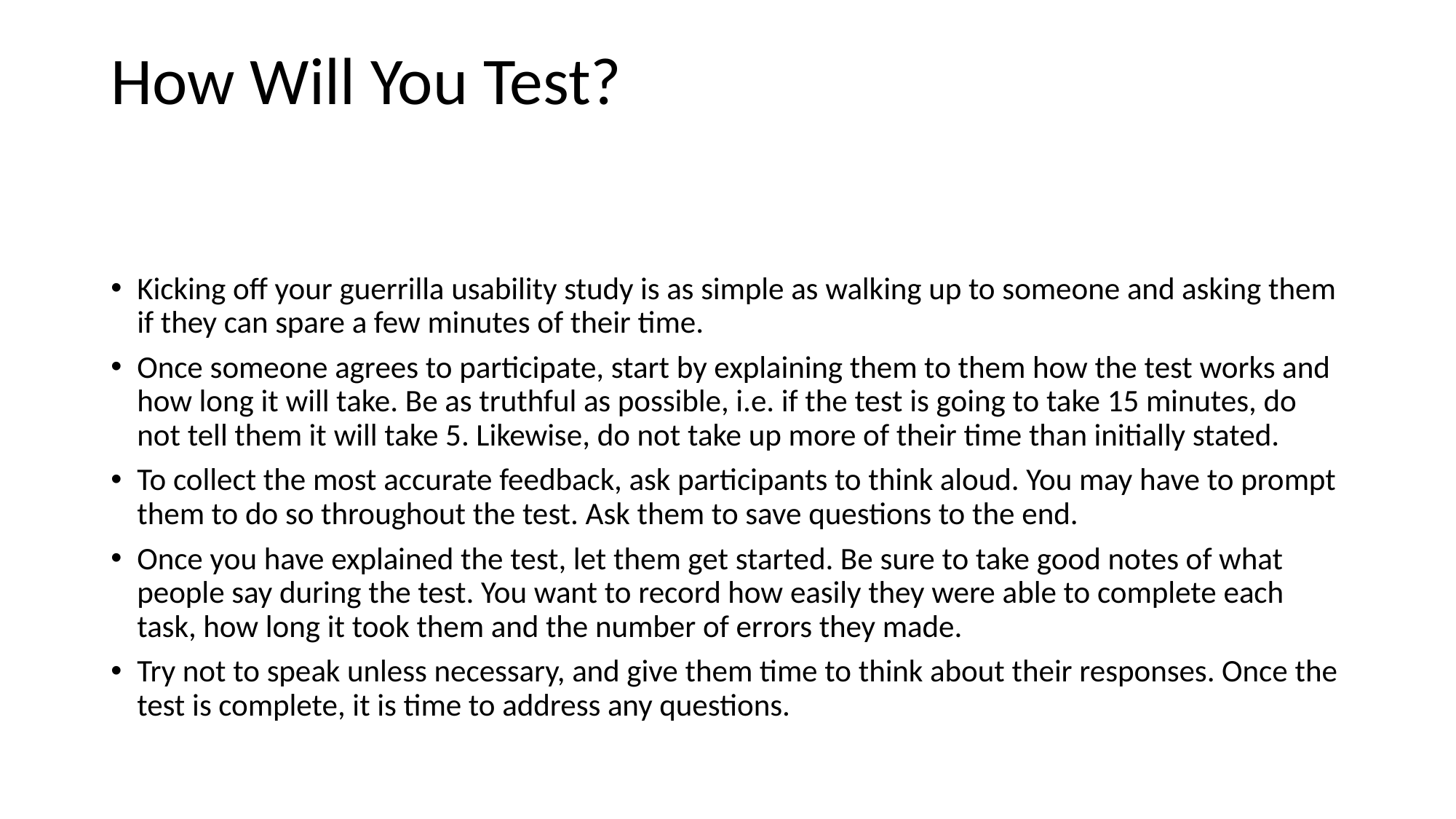

# How Will You Test?

Kicking off your guerrilla usability study is as simple as walking up to someone and asking them if they can spare a few minutes of their time.
Once someone agrees to participate, start by explaining them to them how the test works and how long it will take. Be as truthful as possible, i.e. if the test is going to take 15 minutes, do not tell them it will take 5. Likewise, do not take up more of their time than initially stated.
To collect the most accurate feedback, ask participants to think aloud. You may have to prompt them to do so throughout the test. Ask them to save questions to the end.
Once you have explained the test, let them get started. Be sure to take good notes of what people say during the test. You want to record how easily they were able to complete each task, how long it took them and the number of errors they made.
Try not to speak unless necessary, and give them time to think about their responses. Once the test is complete, it is time to address any questions.